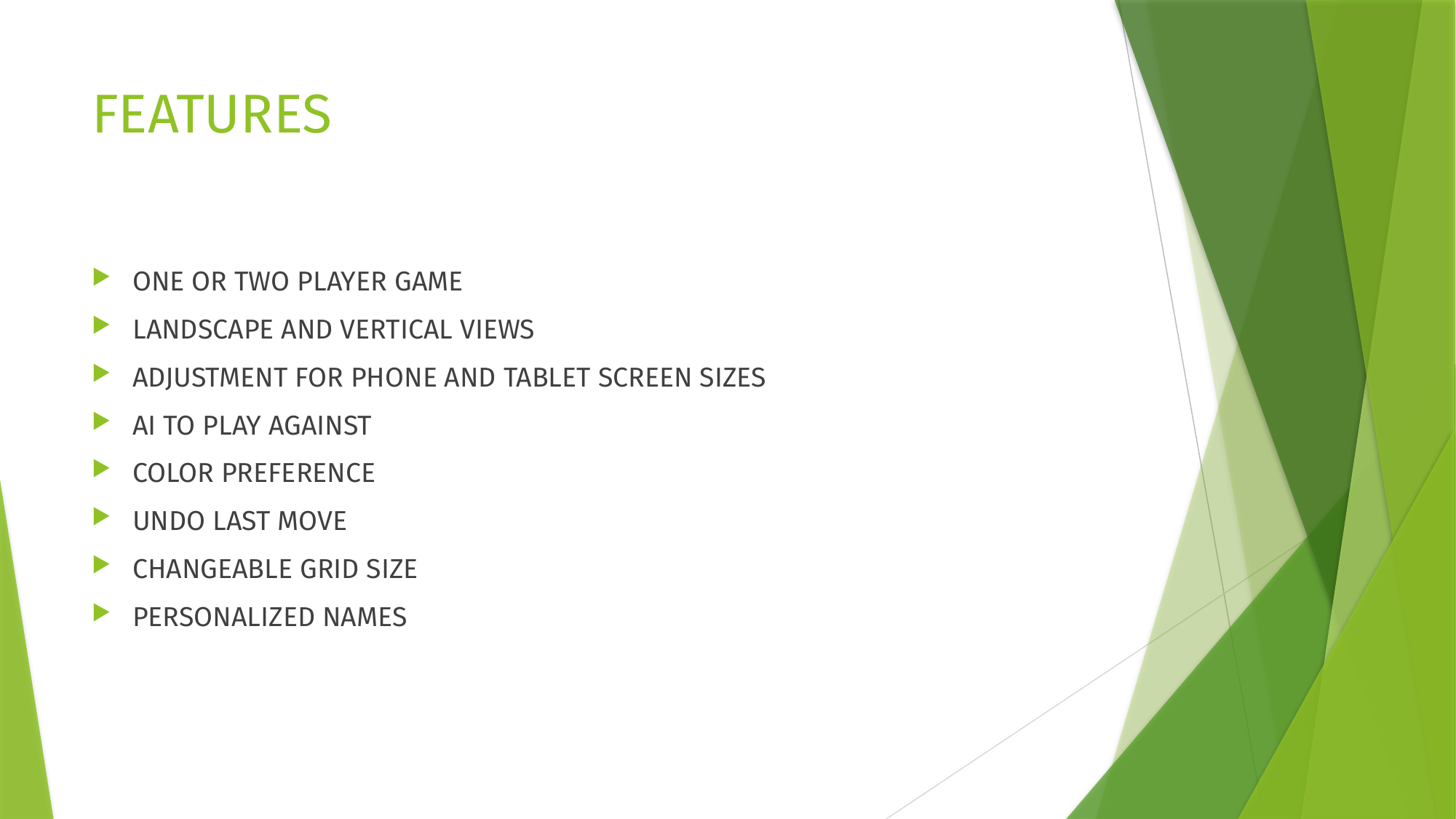

# FEATURES
ONE OR TWO PLAYER GAME
LANDSCAPE AND VERTICAL VIEWS
ADJUSTMENT FOR PHONE AND TABLET SCREEN SIZES
AI TO PLAY AGAINST
COLOR PREFERENCE
UNDO LAST MOVE
CHANGEABLE GRID SIZE
PERSONALIZED NAMES